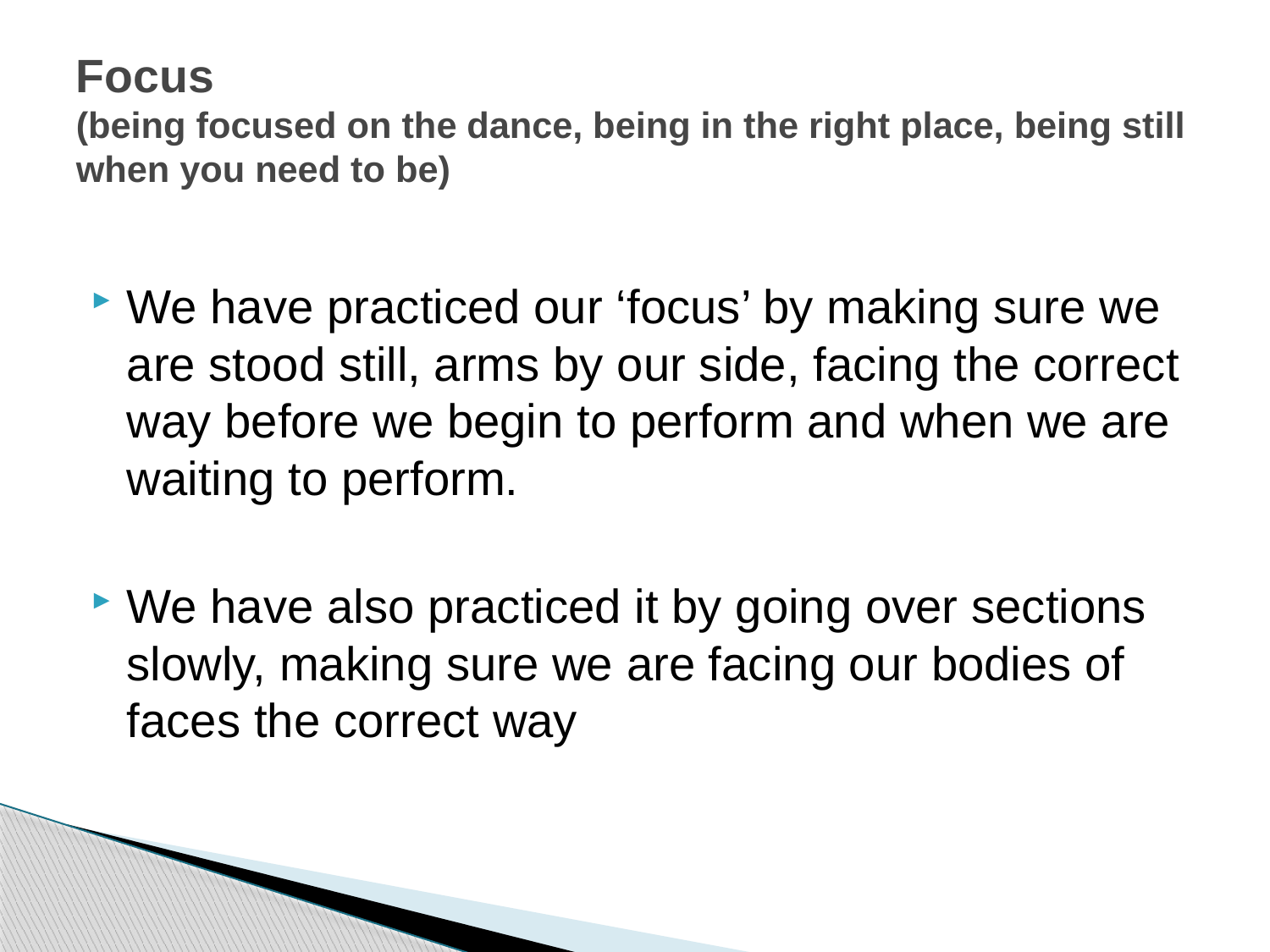

# Focus (being focused on the dance, being in the right place, being still when you need to be)

We have practiced our ‘focus’ by making sure we are stood still, arms by our side, facing the correct way before we begin to perform and when we are waiting to perform.

We have also practiced it by going over sections slowly, making sure we are facing our bodies of faces the correct way